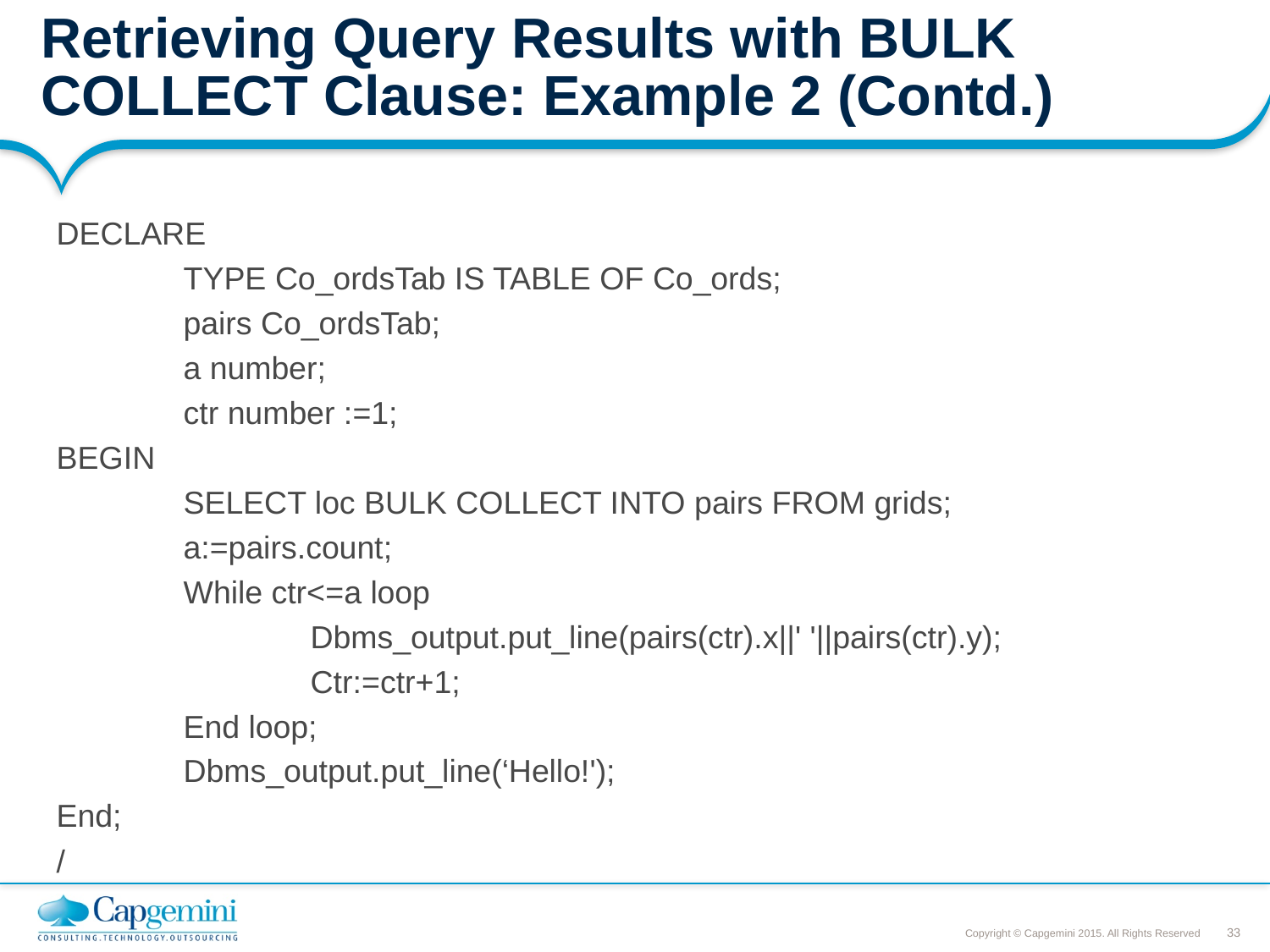

# Retrieving Query Results with BULK COLLECT Clause: Example 2 (Contd.)
DECLARE
 	TYPE Co_ordsTab IS TABLE OF Co_ords;
	pairs Co_ordsTab;
	a number;
 	ctr number :=1;
BEGIN
 	SELECT loc BULK COLLECT INTO pairs FROM grids;
	a:=pairs.count;
	While ctr<=a loop
		Dbms_output.put_line(pairs(ctr).x||' '||pairs(ctr).y);
		Ctr:=ctr+1;
	End loop;
	Dbms_output.put_line(‘Hello!');
End;
/